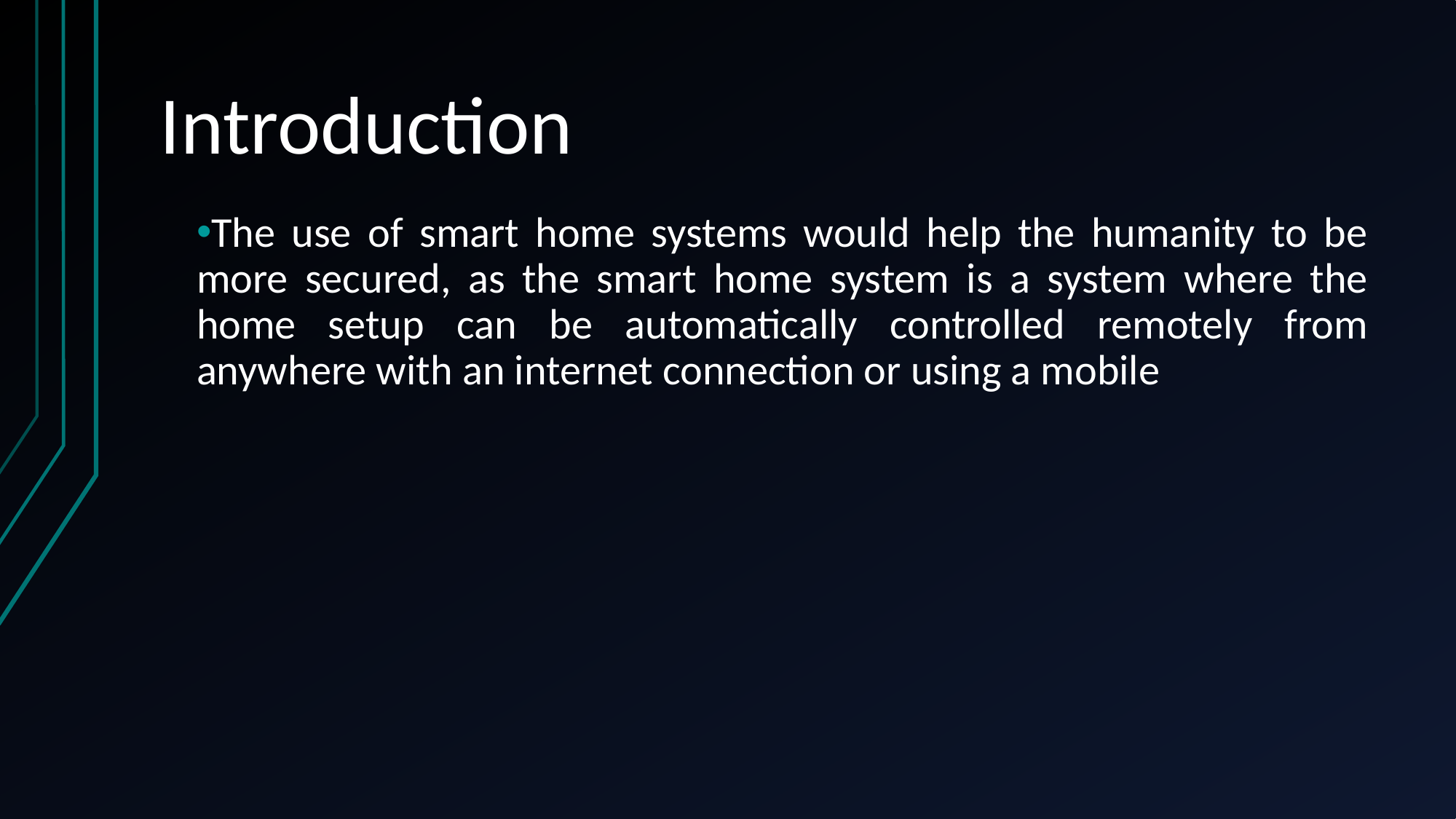

# Introduction
The use of smart home systems would help the humanity to be more secured, as the smart home system is a system where the home setup can be automatically controlled remotely from anywhere with an internet connection or using a mobile